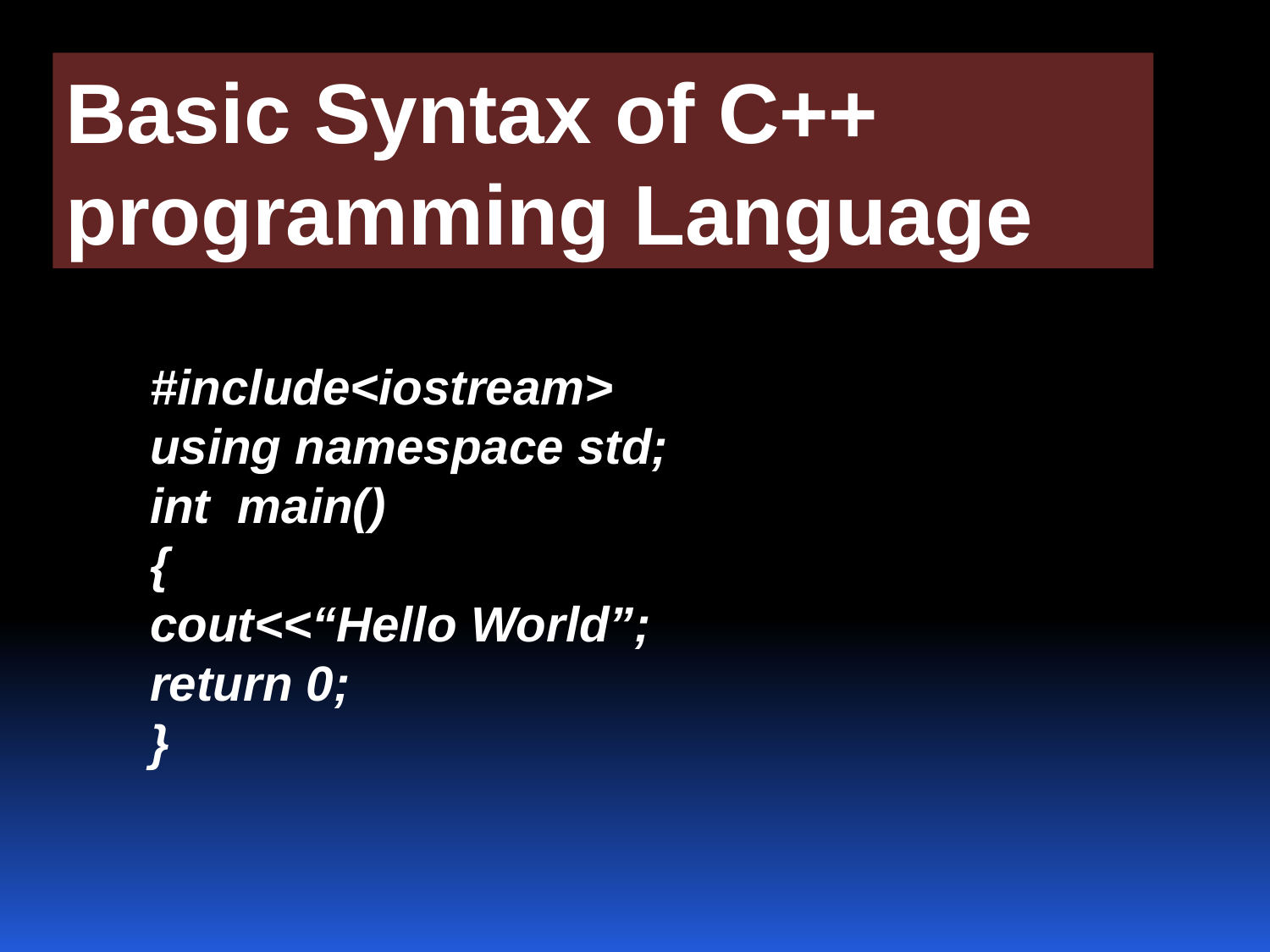

Basic Syntax of C++ programming Language
#include<iostream>
using namespace std;
int  main()
{
cout<<“Hello World”;
return 0;
}